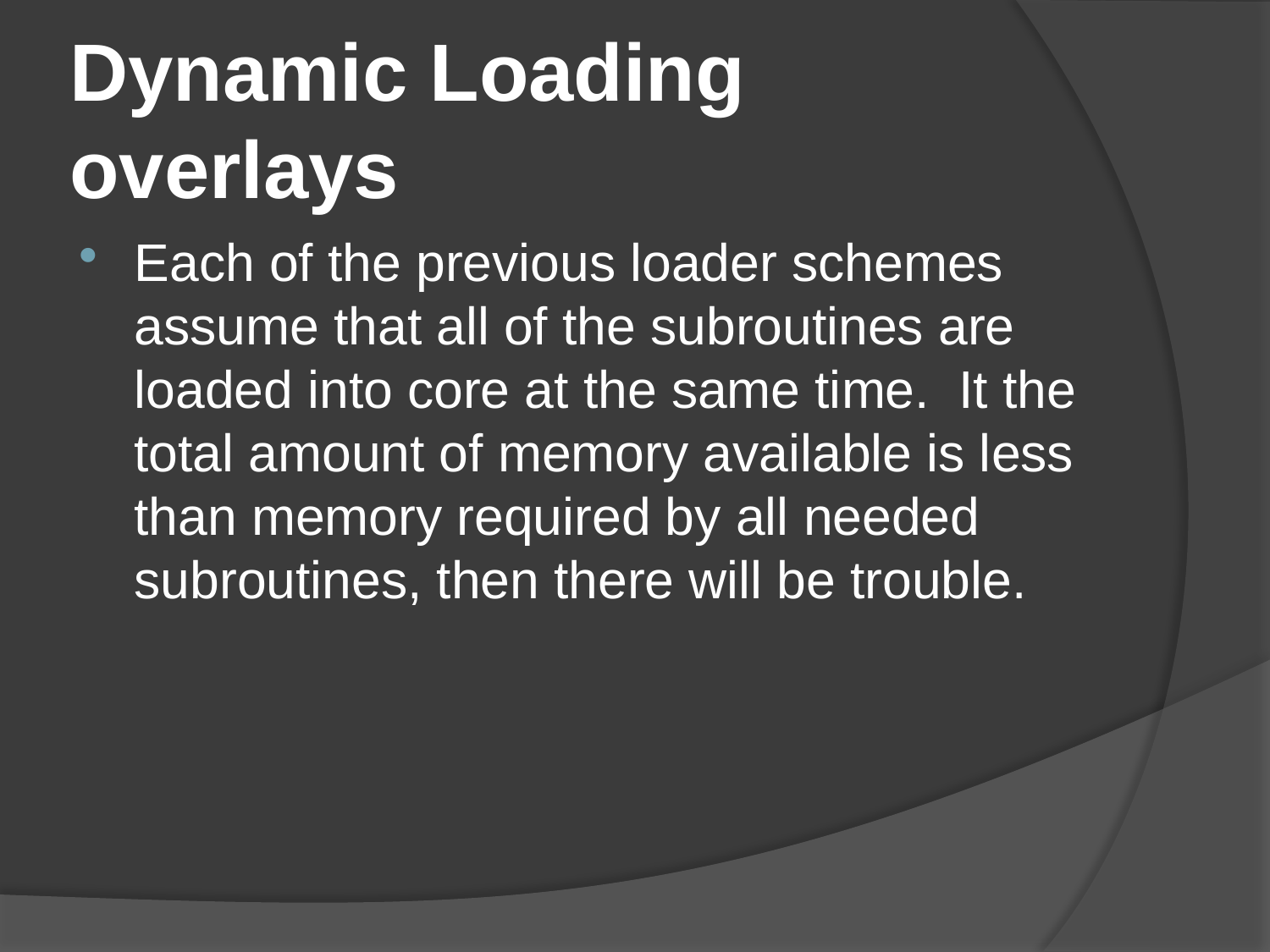

# Dynamic Loading overlays
Each of the previous loader schemes assume that all of the subroutines are loaded into core at the same time.  It the total amount of memory available is less than memory required by all needed subroutines, then there will be trouble.